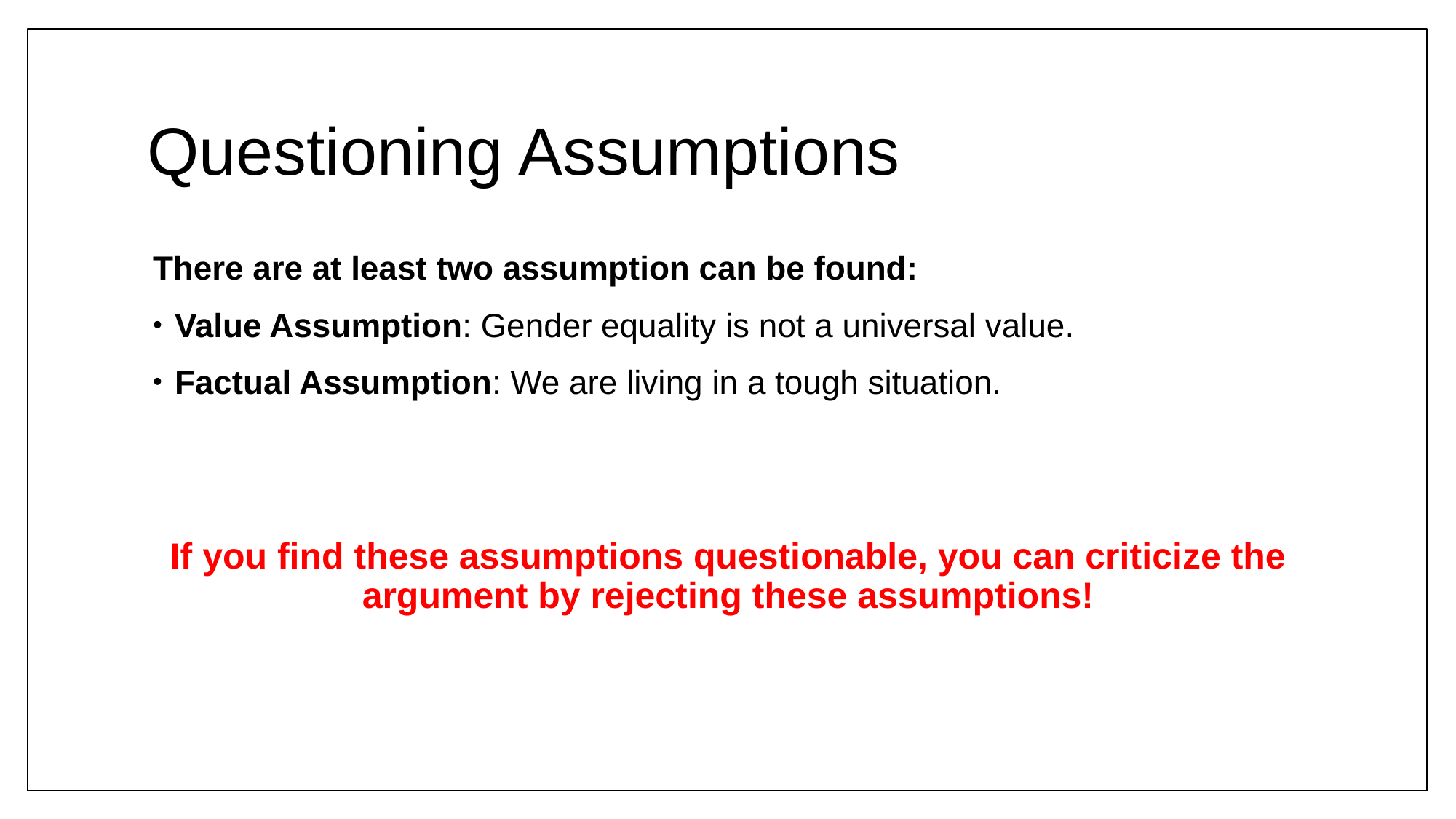

# Questioning Assumptions
There are at least two assumption can be found:
Value Assumption: Gender equality is not a universal value.
Factual Assumption: We are living in a tough situation.

If you find these assumptions questionable, you can criticize the argument by rejecting these assumptions!